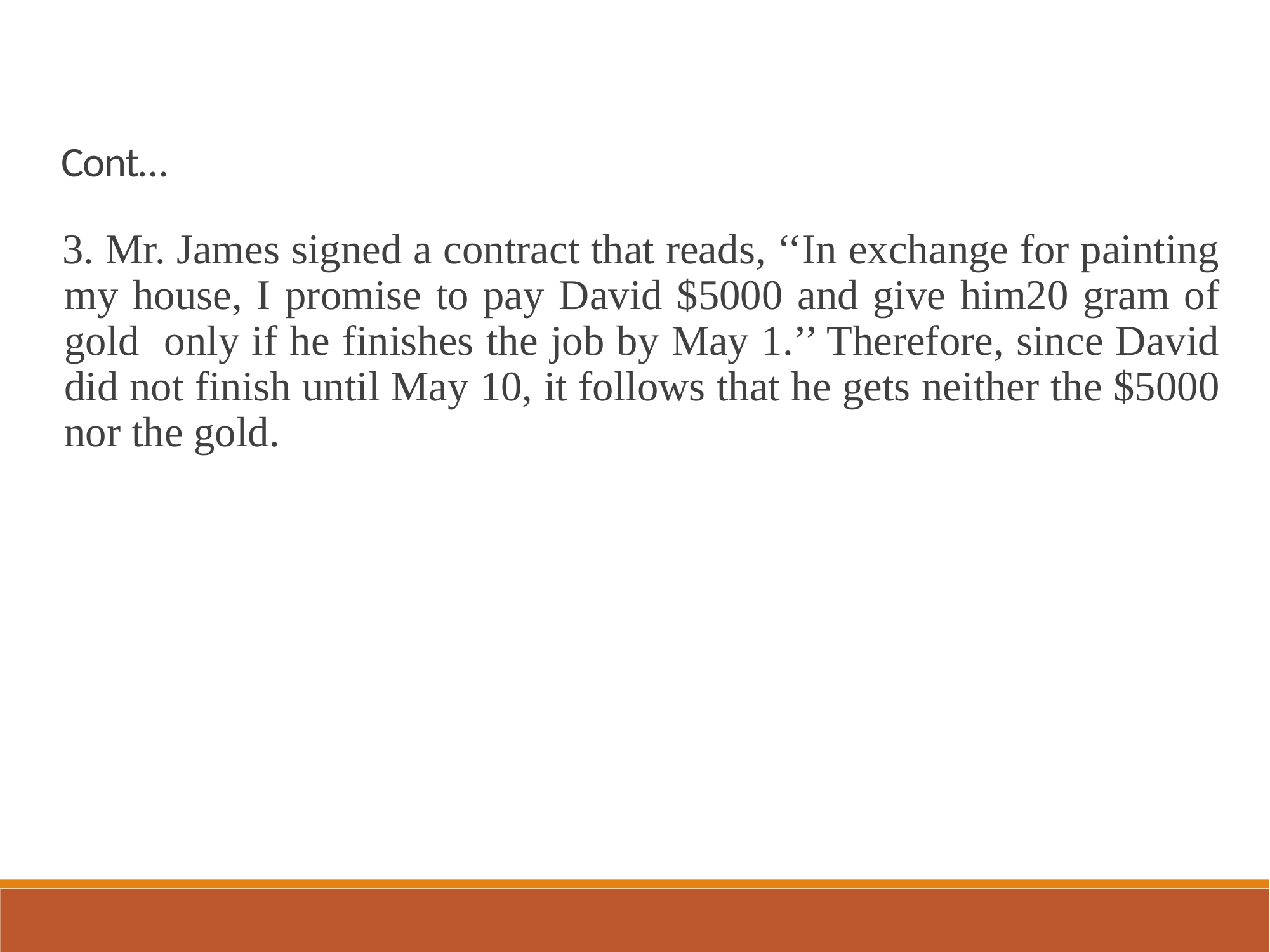

Cont…
 3. Mr. James signed a contract that reads, ‘‘In exchange for painting my house, I promise to pay David $5000 and give him20 gram of gold  only if he finishes the job by May 1.’’ Therefore, since David did not finish until May 10, it follows that he gets neither the $5000 nor the gold.